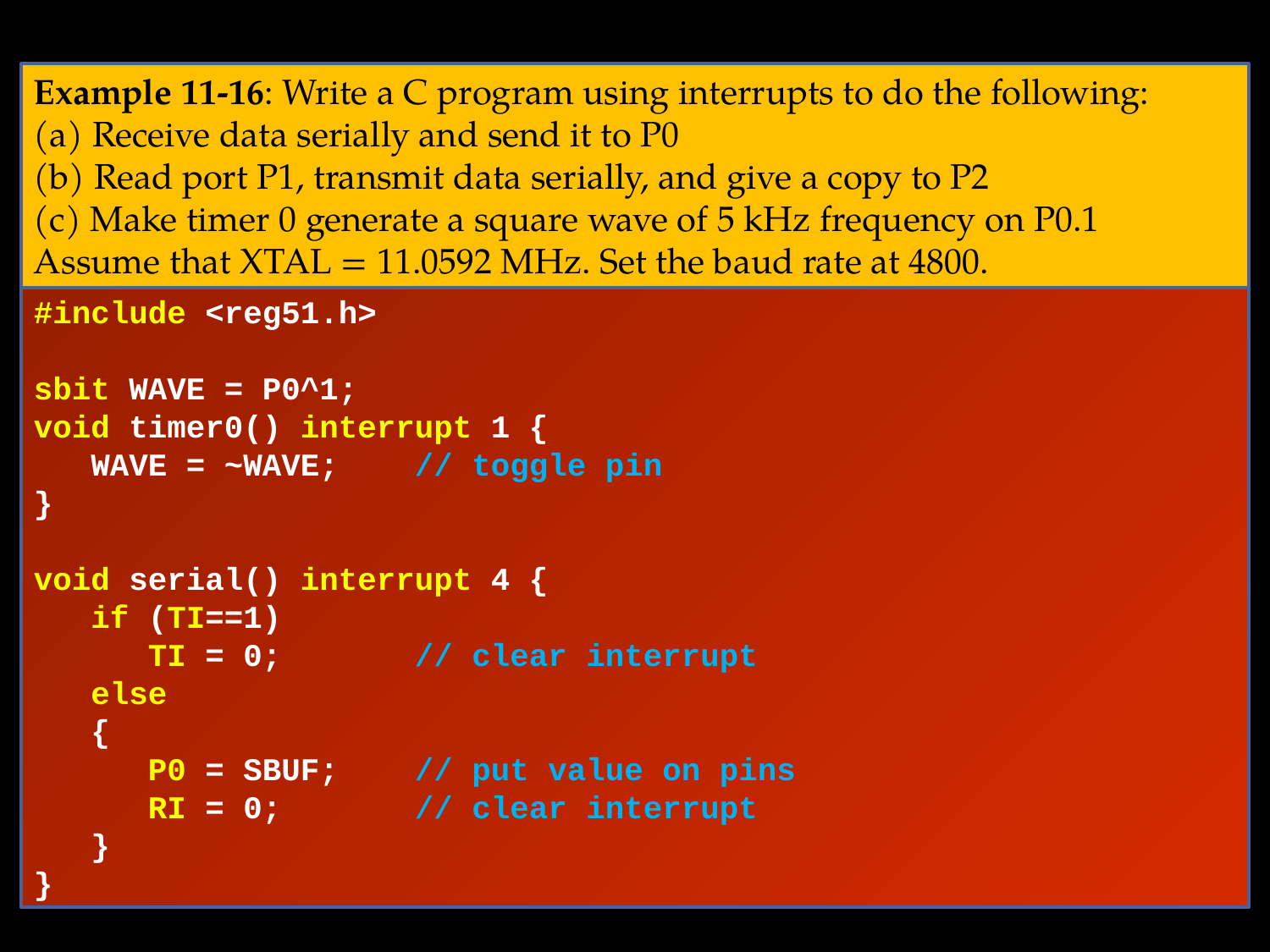

# Serial Port Programming in C
Example 11-16: Write a C program using interrupts to do the following:
(a) Receive data serially and send it to P0
(b) Read port P1, transmit data serially, and give a copy to P2
(c) Make timer 0 generate a square wave of 5 kHz frequency on P0.1
Assume that XTAL = 11.0592 MHz. Set the baud rate at 4800.
#include <reg51.h>

sbit WAVE = P0^1;
void timer0() interrupt 1 {
   WAVE = ~WAVE; 	// toggle pin
}

void serial() interrupt 4 {
   if (TI==1)
      TI = 0; 	// clear interrupt
   else
   {
      P0 = SBUF; 	// put value on pins
      RI = 0; 	// clear interrupt
   }
}
Wednesday, May 18, 2011
www.iiu.edu.pk
16